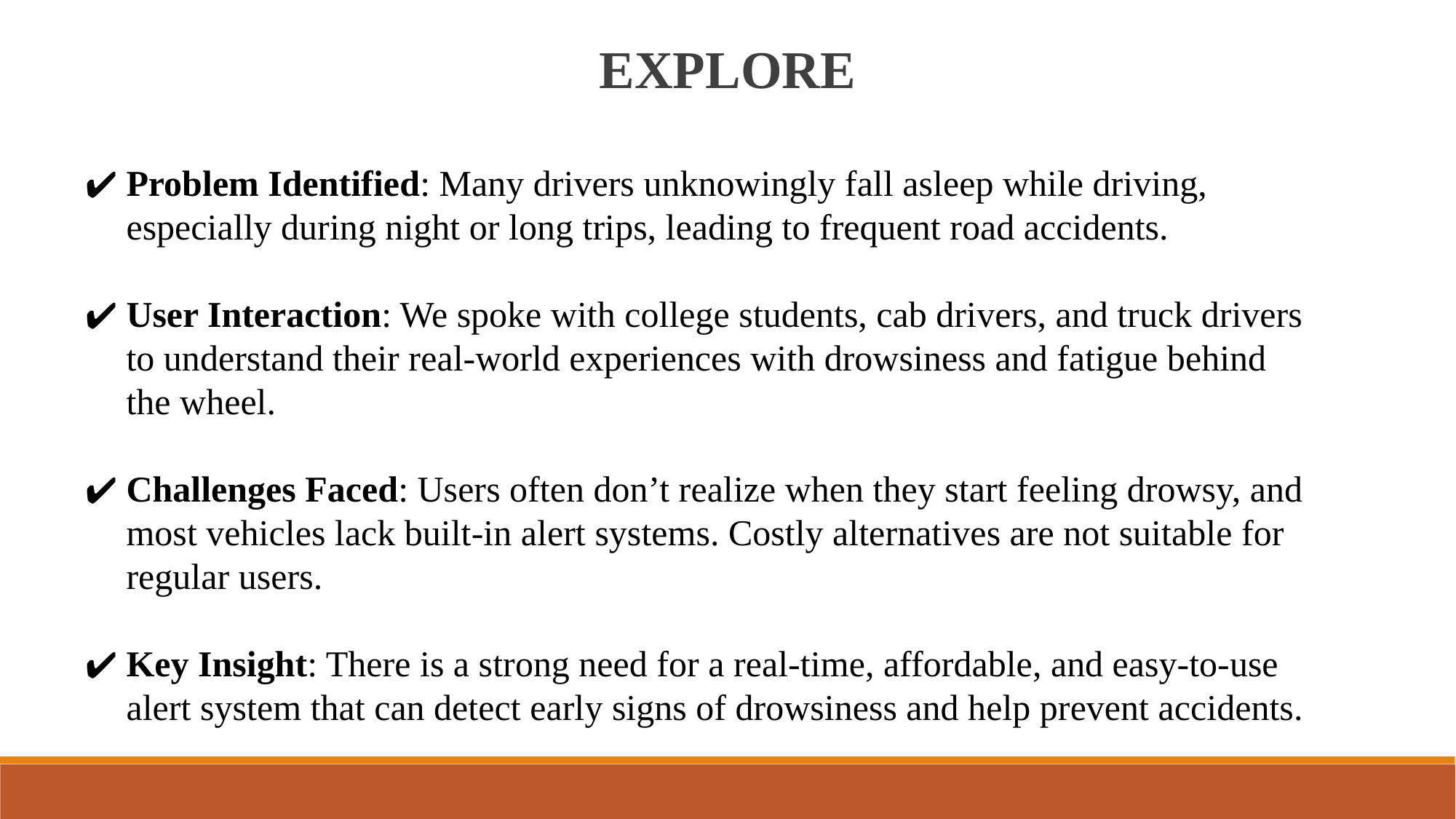

EXPLORE
Problem Identified: Many drivers unknowingly fall asleep while driving, especially during night or long trips, leading to frequent road accidents.

User Interaction: We spoke with college students, cab drivers, and truck drivers to understand their real-world experiences with drowsiness and fatigue behind the wheel.

Challenges Faced: Users often don’t realize when they start feeling drowsy, and most vehicles lack built-in alert systems. Costly alternatives are not suitable for regular users.

Key Insight: There is a strong need for a real-time, affordable, and easy-to-use alert system that can detect early signs of drowsiness and help prevent accidents.